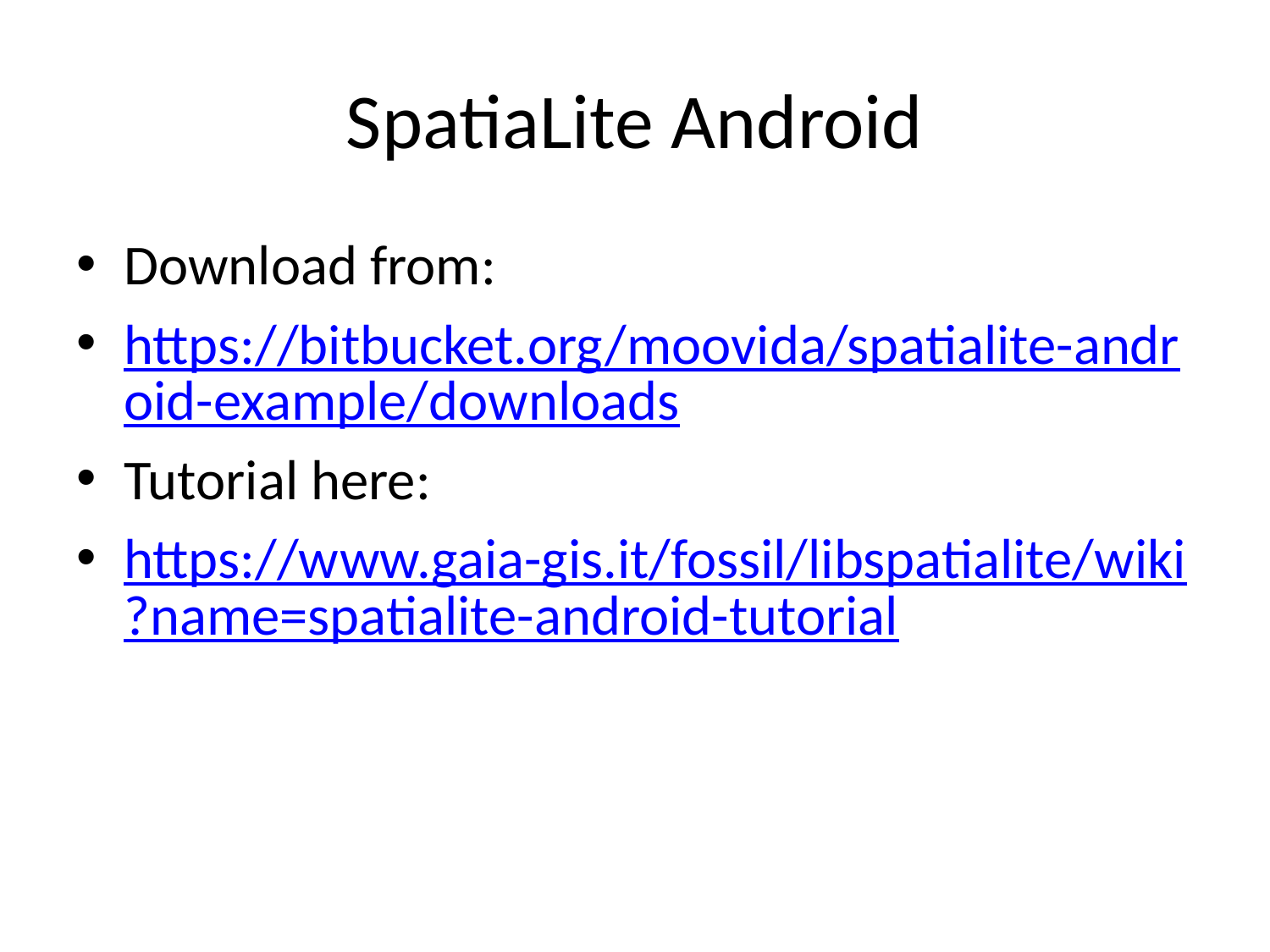

# SpatiaLite Android
Download from:
https://bitbucket.org/moovida/spatialite-android-example/downloads
Tutorial here:
https://www.gaia-gis.it/fossil/libspatialite/wiki?name=spatialite-android-tutorial